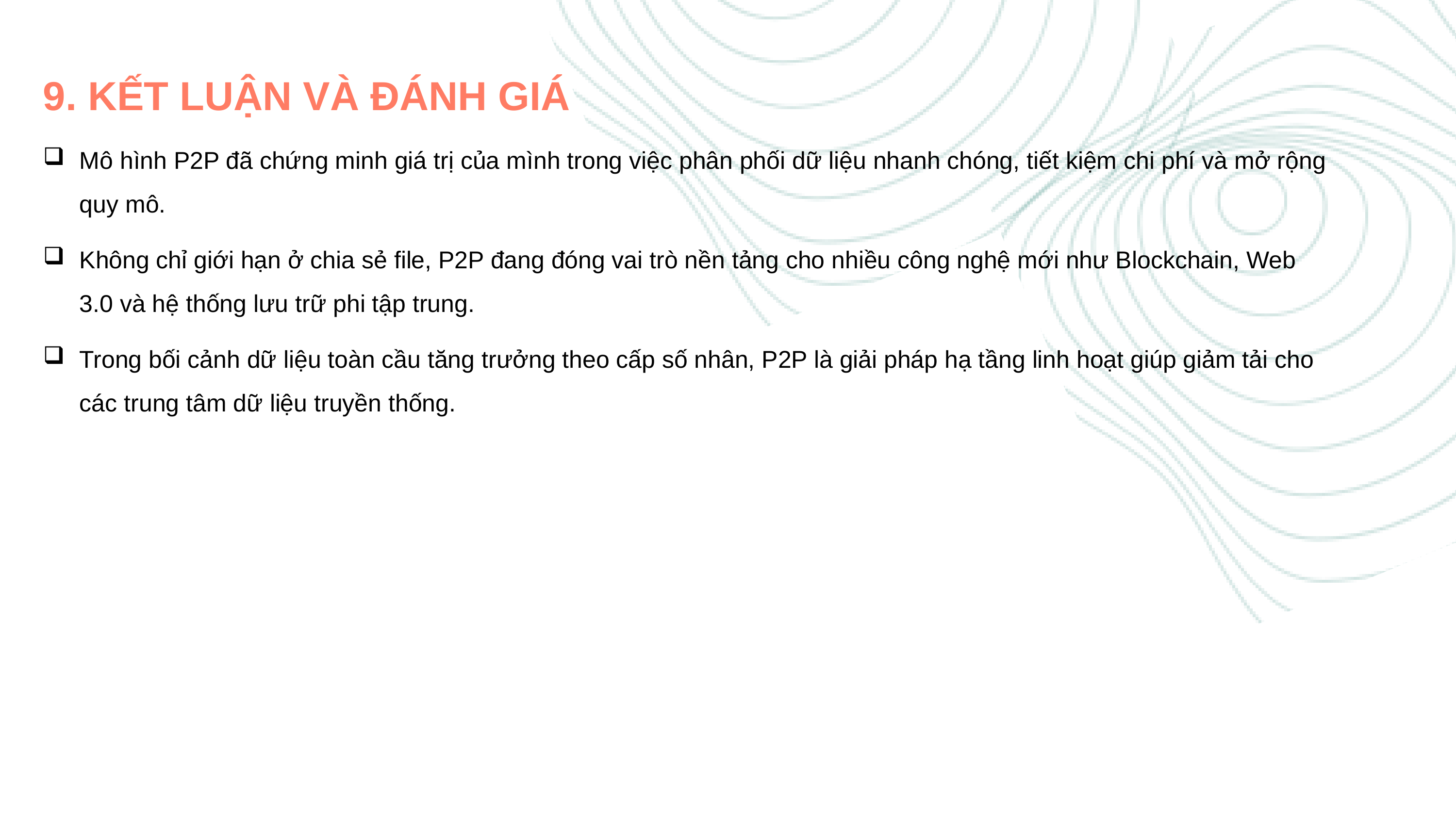

9. KẾT LUẬN VÀ ĐÁNH GIÁ
Mô hình P2P đã chứng minh giá trị của mình trong việc phân phối dữ liệu nhanh chóng, tiết kiệm chi phí và mở rộng quy mô.
Không chỉ giới hạn ở chia sẻ file, P2P đang đóng vai trò nền tảng cho nhiều công nghệ mới như Blockchain, Web 3.0 và hệ thống lưu trữ phi tập trung.
Trong bối cảnh dữ liệu toàn cầu tăng trưởng theo cấp số nhân, P2P là giải pháp hạ tầng linh hoạt giúp giảm tải cho các trung tâm dữ liệu truyền thống.